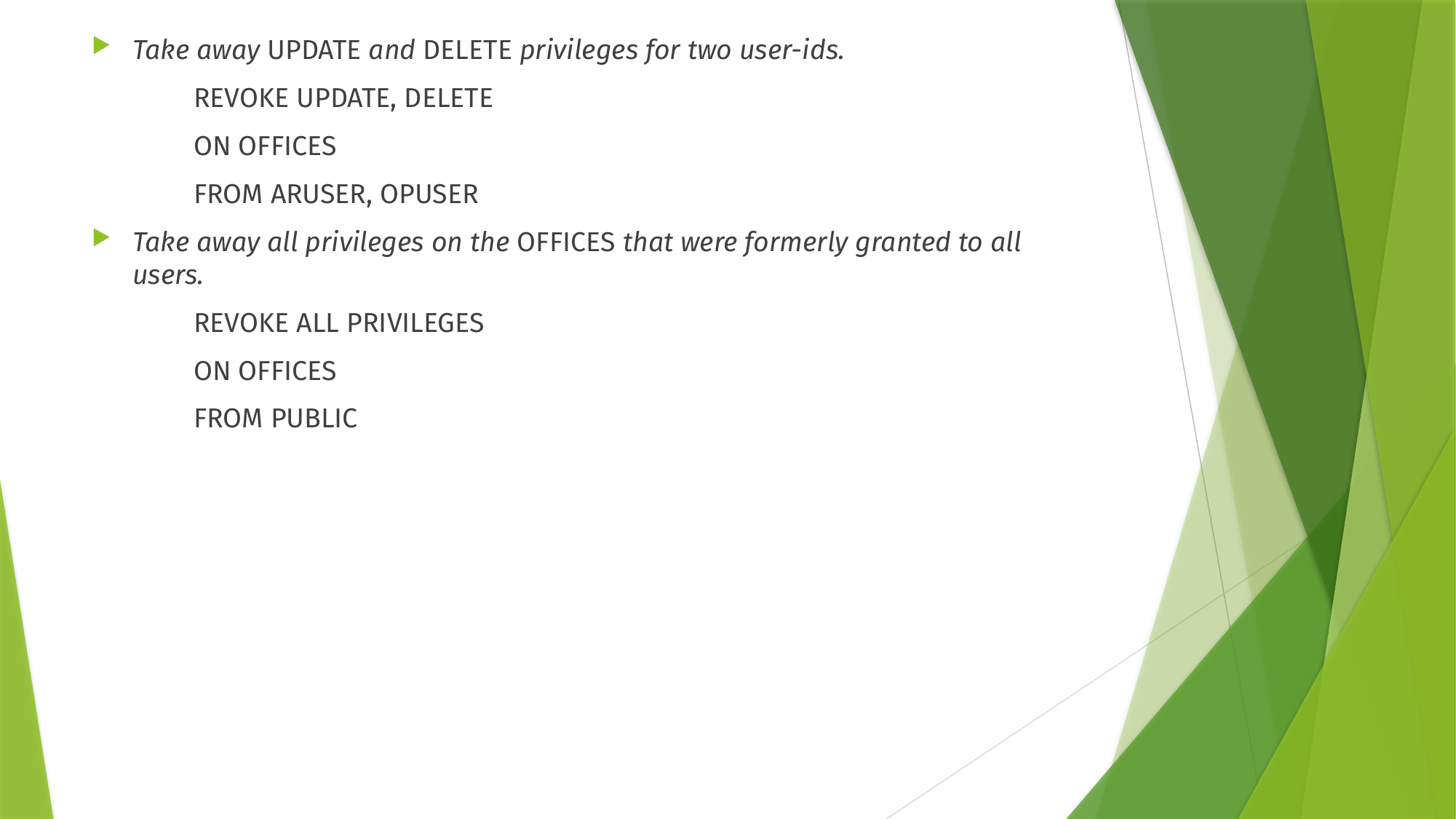

Take away UPDATE and DELETE privileges for two user-ids.
REVOKE UPDATE, DELETE
ON OFFICES
FROM ARUSER, OPUSER
Take away all privileges on the OFFICES that were formerly granted to all users.
REVOKE ALL PRIVILEGES
ON OFFICES
FROM PUBLIC